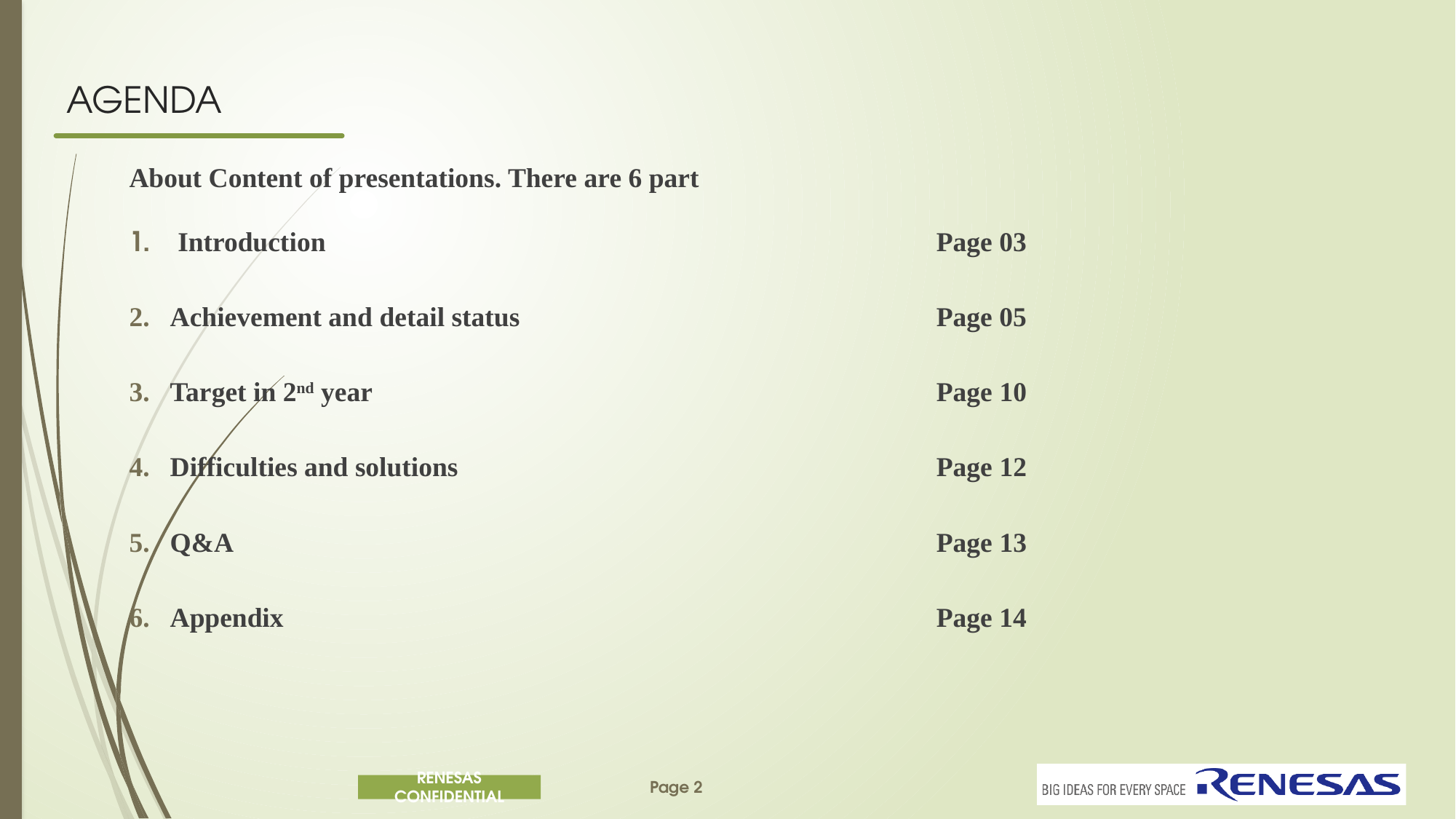

# Agenda
About Content of presentations. There are 6 part
 Introduction	Page 03
Achievement and detail status	Page 05
Target in 2nd year 	Page 10
Difficulties and solutions	Page 12
Q&A 	Page 13
Appendix	Page 14